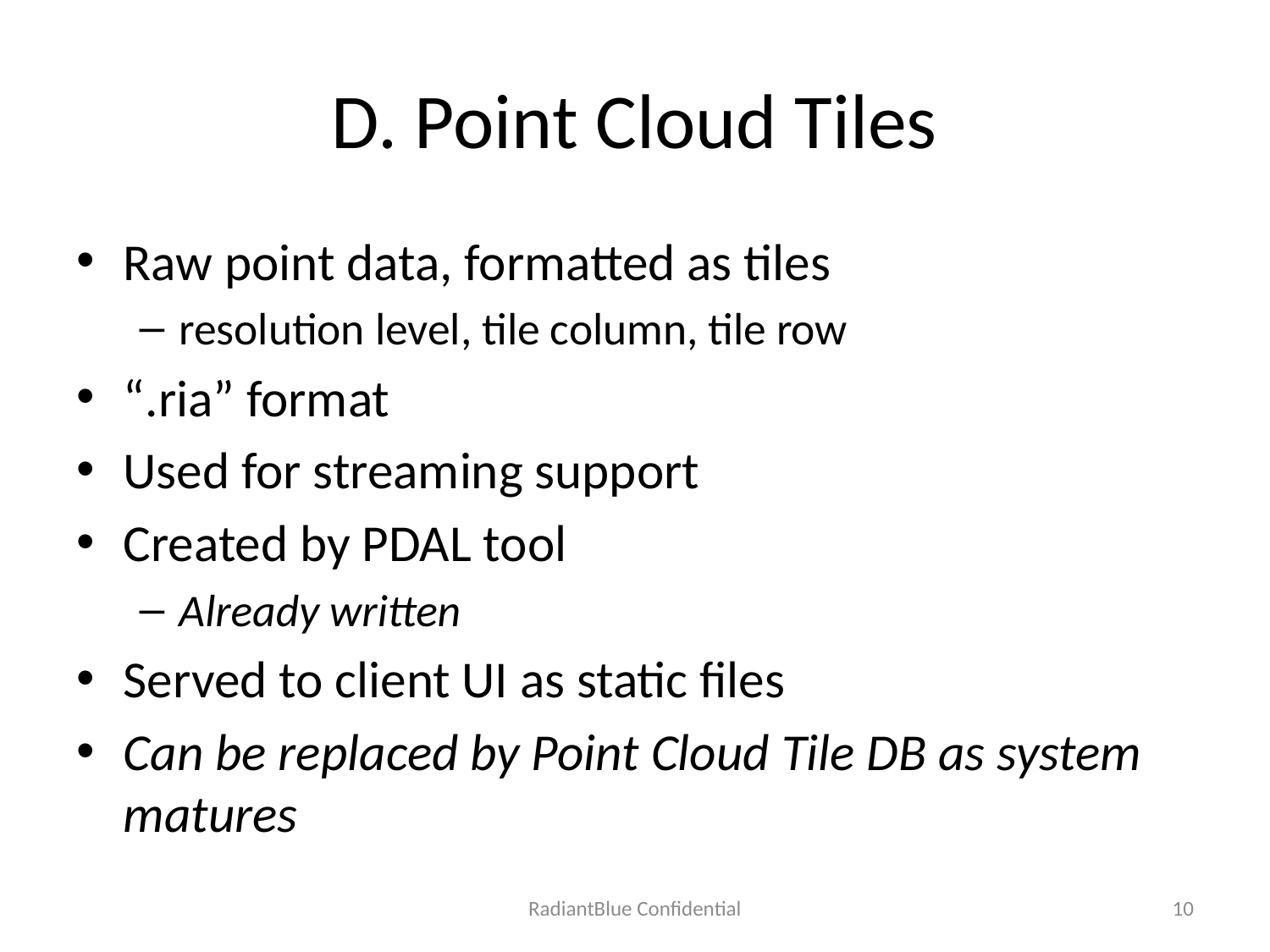

# D. Point Cloud Tiles
Raw point data, formatted as tiles
resolution level, tile column, tile row
“.ria” format
Used for streaming support
Created by PDAL tool
Already written
Served to client UI as static files
Can be replaced by Point Cloud Tile DB as system matures
RadiantBlue Confidential
10